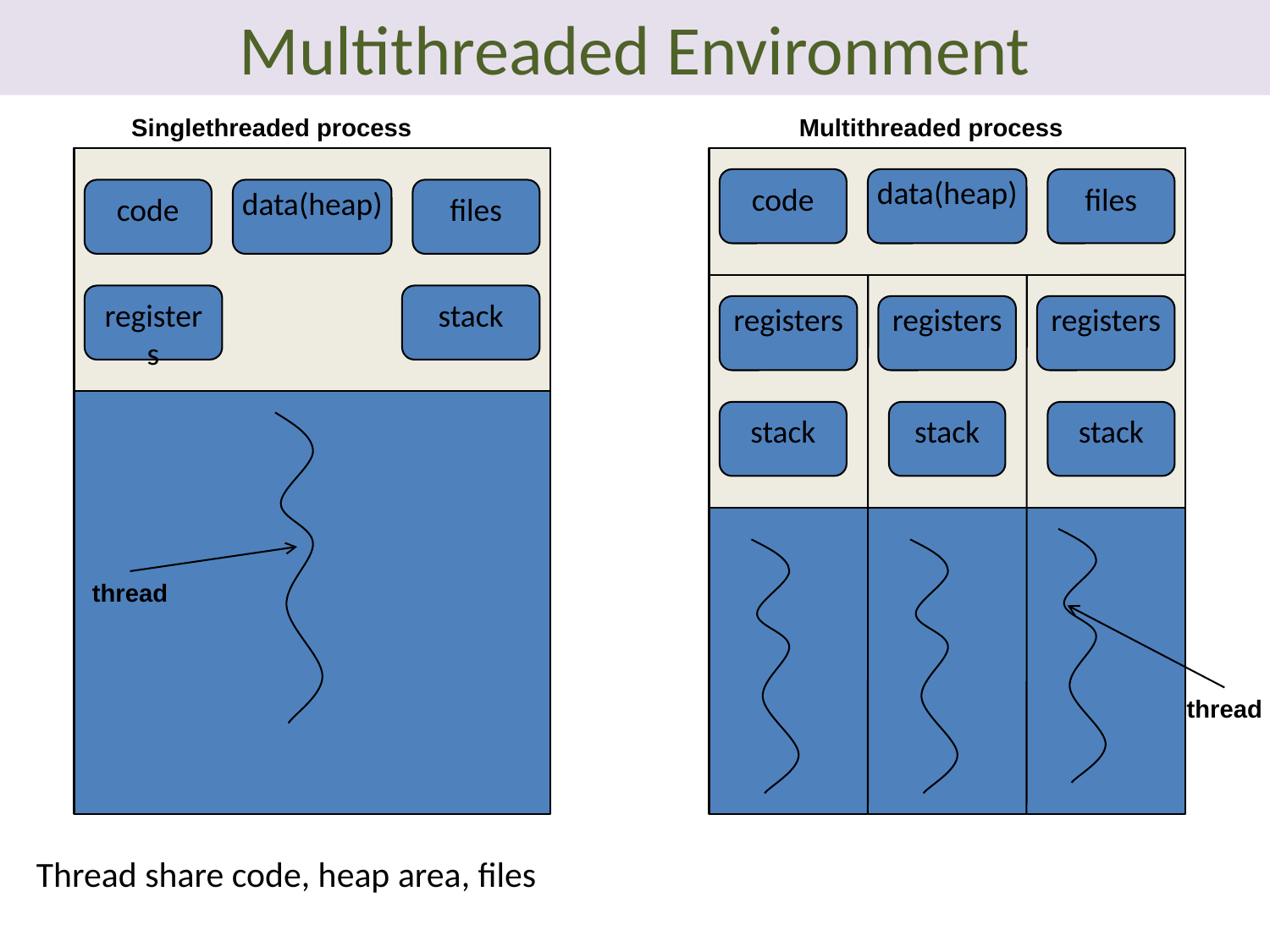

# Multithreaded Environment
Singlethreaded process
Multithreaded process

code
data(heap)
files
code
files
data(heap)

registers
stack
registers
registers
registers
stack
stack
stack

thread
thread
Thread share code, heap area, files